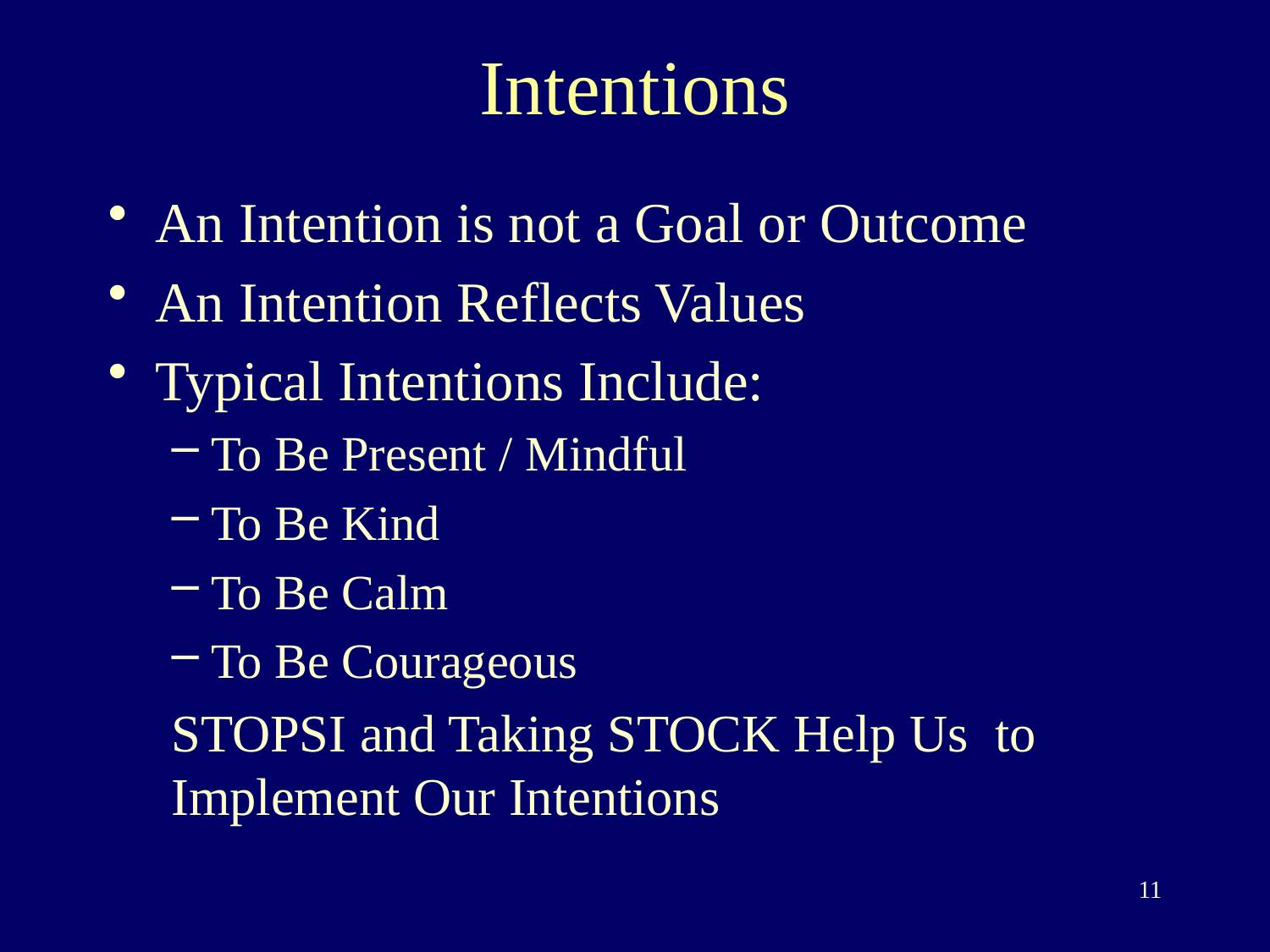

# Intentions
An Intention is not a Goal or Outcome
An Intention Reflects Values
Typical Intentions Include:
To Be Present / Mindful
To Be Kind
To Be Calm
To Be Courageous
STOPSI and Taking STOCK Help Us  to Implement Our Intentions
11